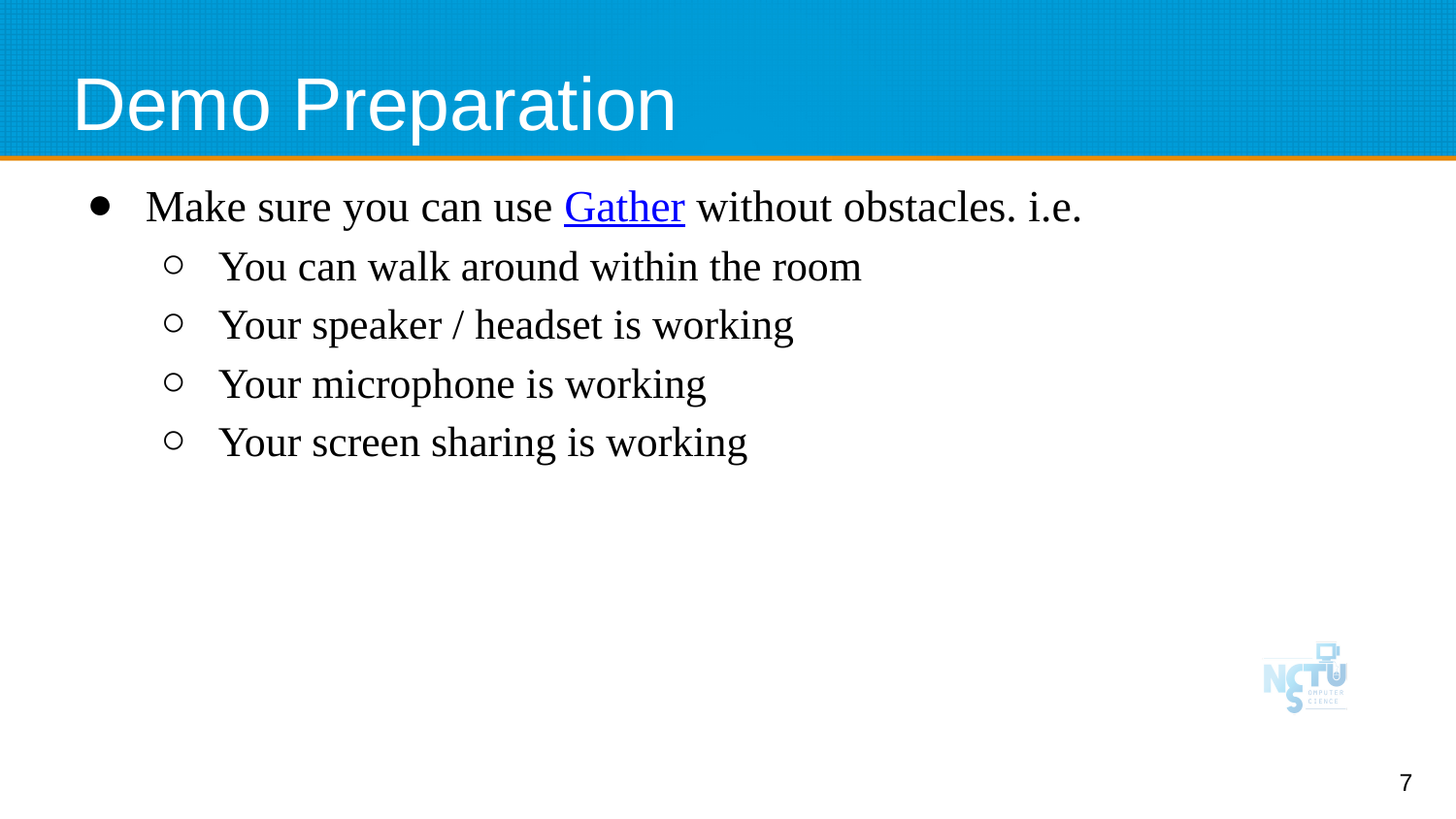

# Demo Preparation
Make sure you can use Gather without obstacles. i.e.
You can walk around within the room
Your speaker / headset is working
Your microphone is working
Your screen sharing is working
7